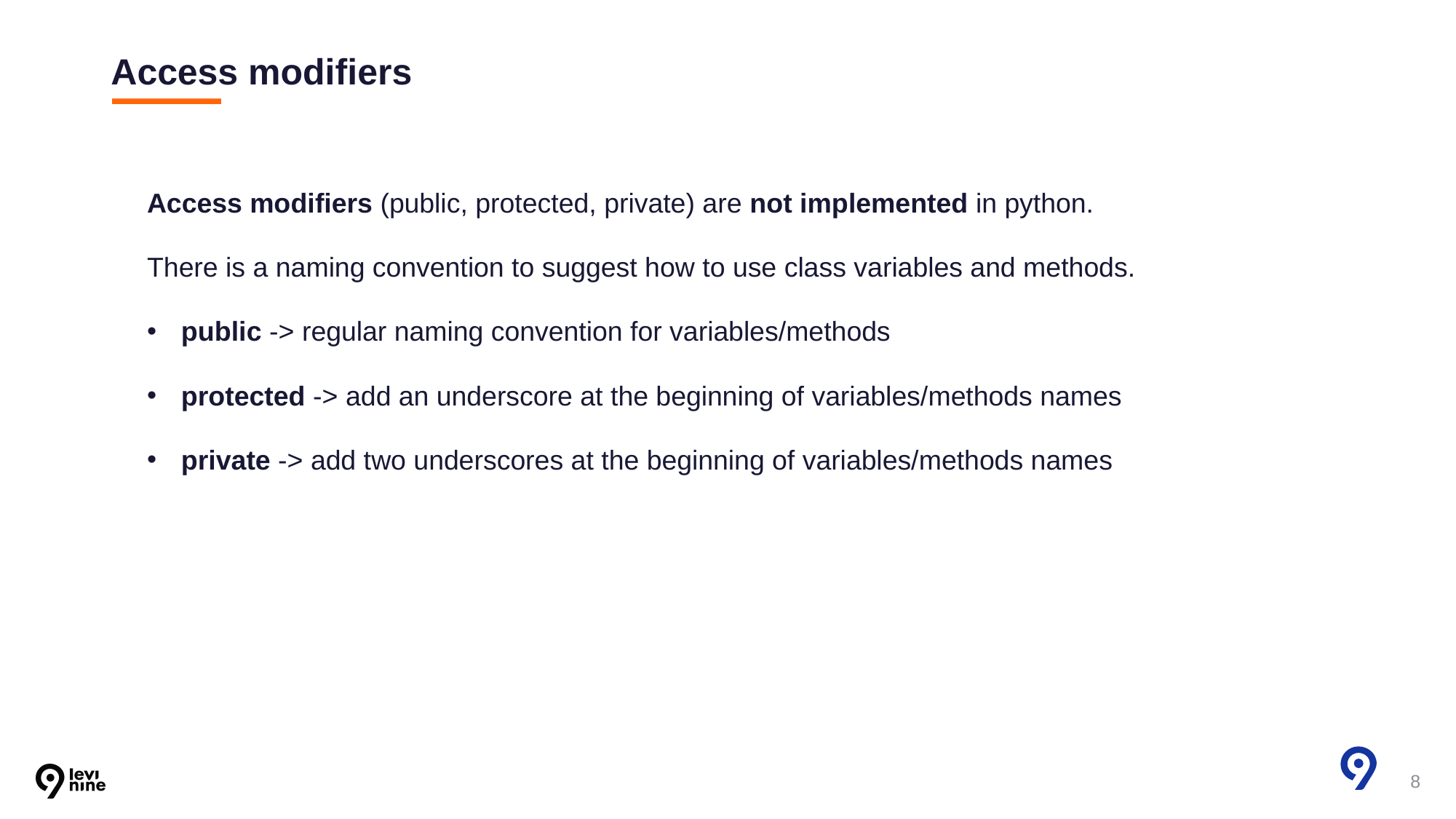

# Access modifiers
Access modifiers (public, protected, private) are not implemented in python.
There is a naming convention to suggest how to use class variables and methods.
public -> regular naming convention for variables/methods
protected -> add an underscore at the beginning of variables/methods names
private -> add two underscores at the beginning of variables/methods names

8